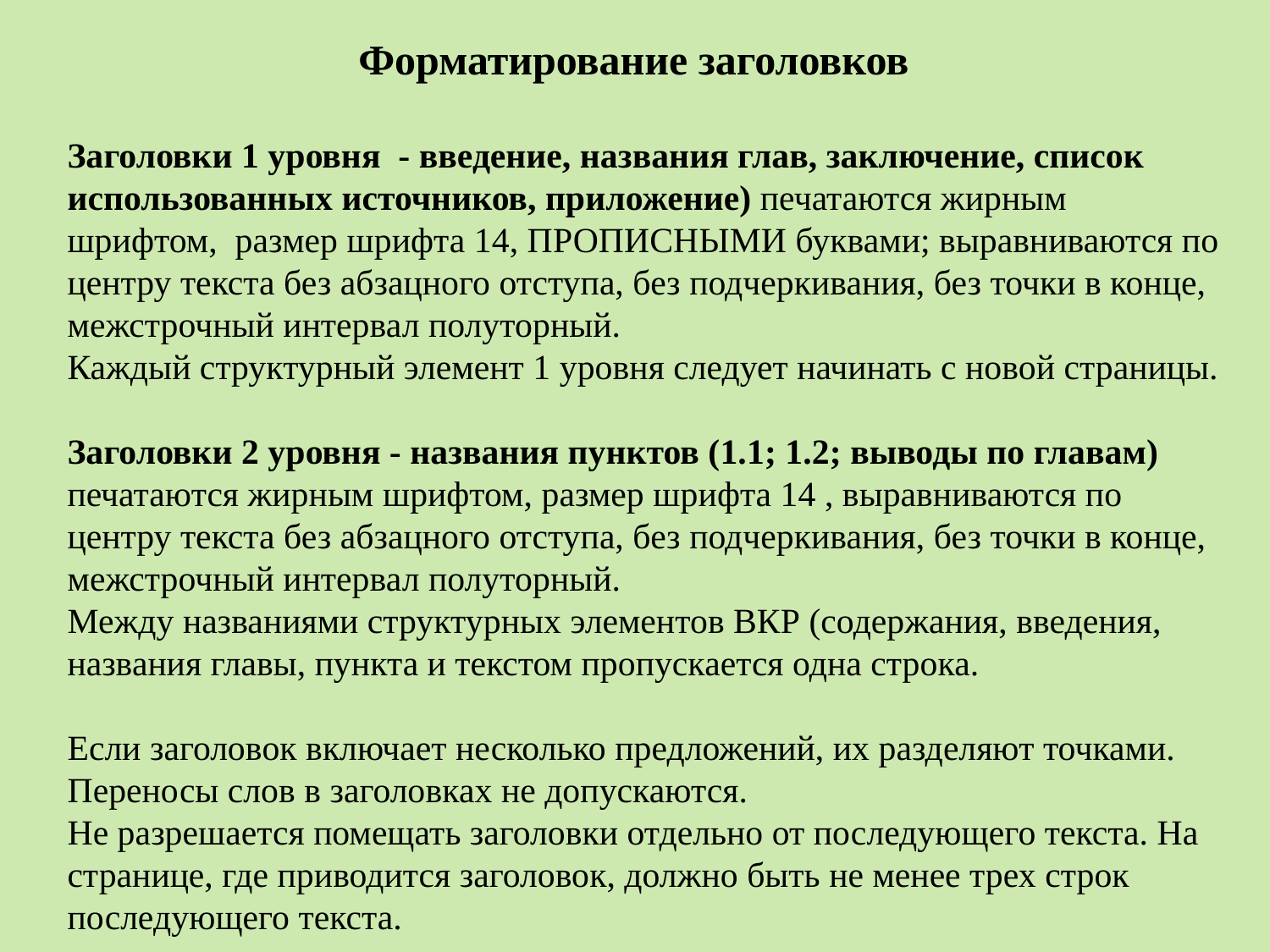

Форматирование заголовков
Заголовки 1 уровня  - введение, названия глав, заключение, список использованных источников, приложение) печатаются жирным шрифтом,  размер шрифта 14, ПРОПИСНЫМИ буквами; выравниваются по центру текста без абзацного отступа, без подчеркивания, без точки в конце, межстрочный интервал полуторный.
Каждый структурный элемент 1 уровня следует начинать с новой страницы.

Заголовки 2 уровня - названия пунктов (1.1; 1.2; выводы по главам) печатаются жирным шрифтом, размер шрифта 14 , выравниваются по центру текста без абзацного отступа, без подчеркивания, без точки в конце, межстрочный интервал полуторный.
Между названиями структурных элементов ВКР (содержания, введения, названия главы, пункта и текстом пропускается одна строка.

Если заголовок включает несколько предложений, их разделяют точками. Переносы слов в заголовках не допускаются.
Не разрешается помещать заголовки отдельно от последующего текста. На странице, где приводится заголовок, должно быть не менее трех строк последующего текста.